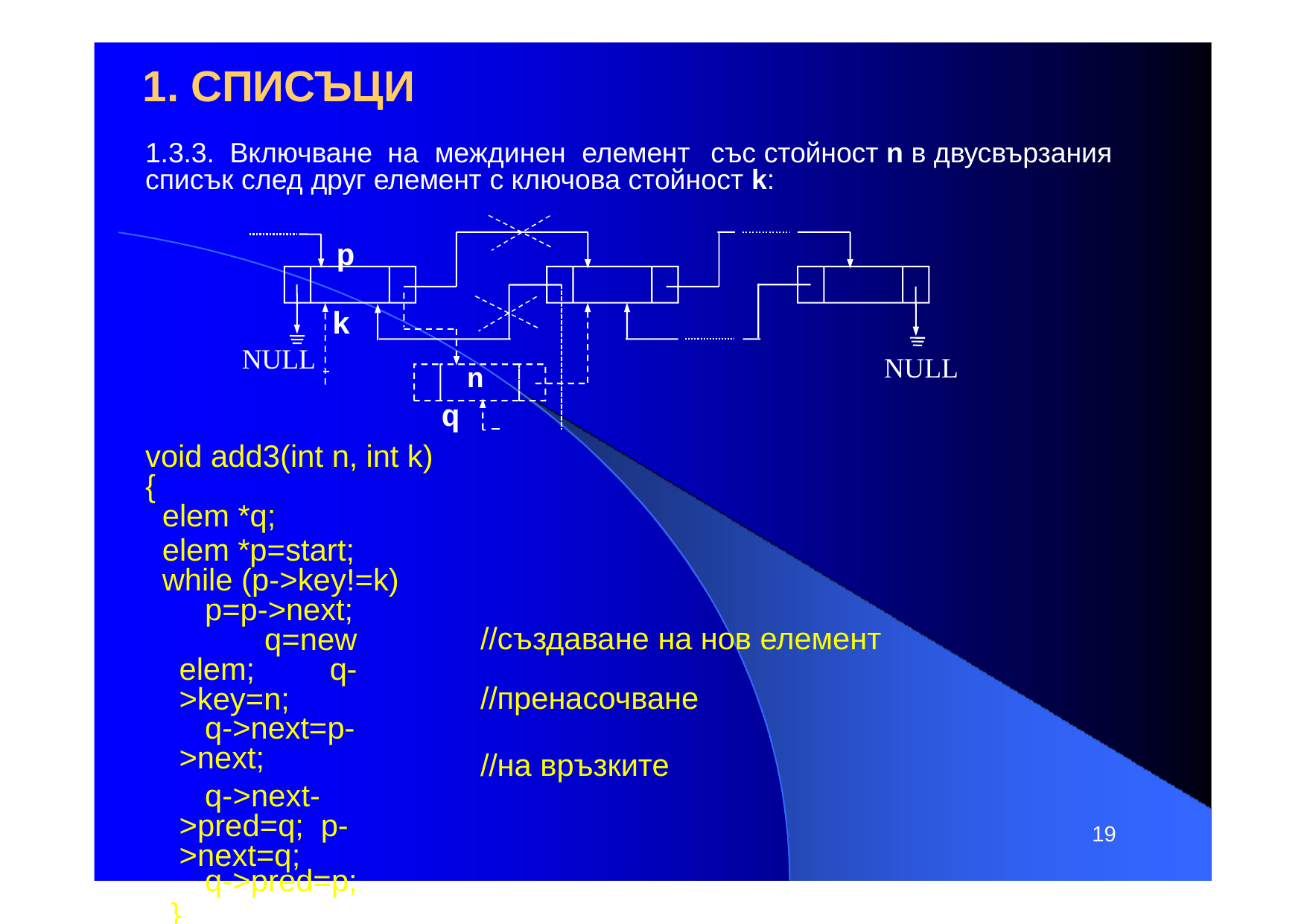

# 1. СПИСЪЦИ
1.3.3.  Включване  на  междинен  елемент	със стойност n в двусвързания  списък след друг елемент с ключова стойност k:

p   k

NULL
NULL
n
q
void add3(int n, int k)
{
elem *q;
elem *p=start;  while (p->key!=k)
p=p->next;  q=new elem;  q->key=n;
q->next=p->next;
q->next->pred=q;  p->next=q;
q->pred=p;
}
//създаване на нов елемент
//пренасочване
//на връзките
19